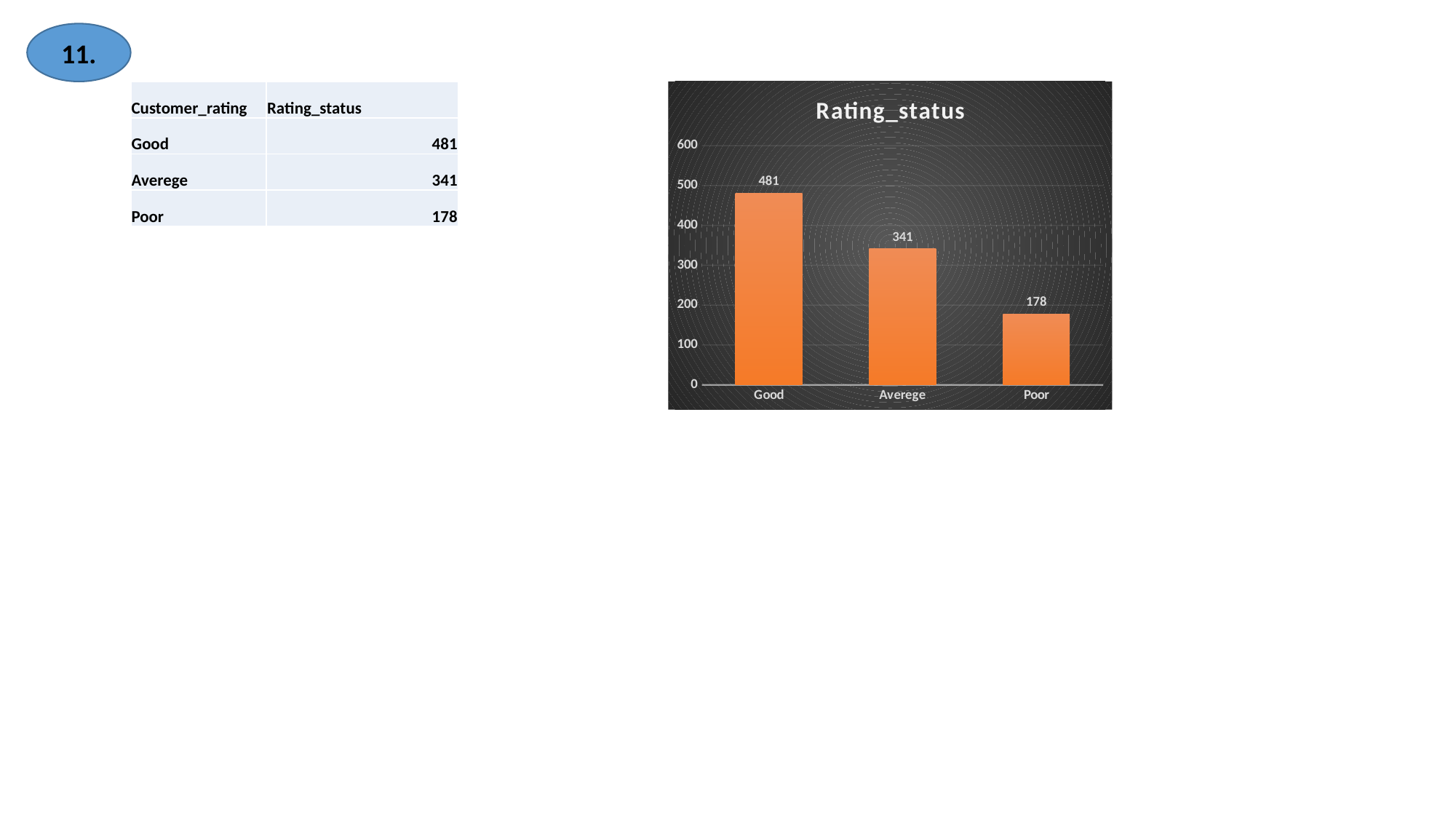

11.

### Chart:

| Category | Rating_status |
|---|---|
| Good | 481.0 |
| Averege | 341.0 |
| Poor | 178.0 |
| Customer\_rating | Rating\_status |
| --- | --- |
| Good | 481 |
| Averege | 341 |
| Poor | 178 |